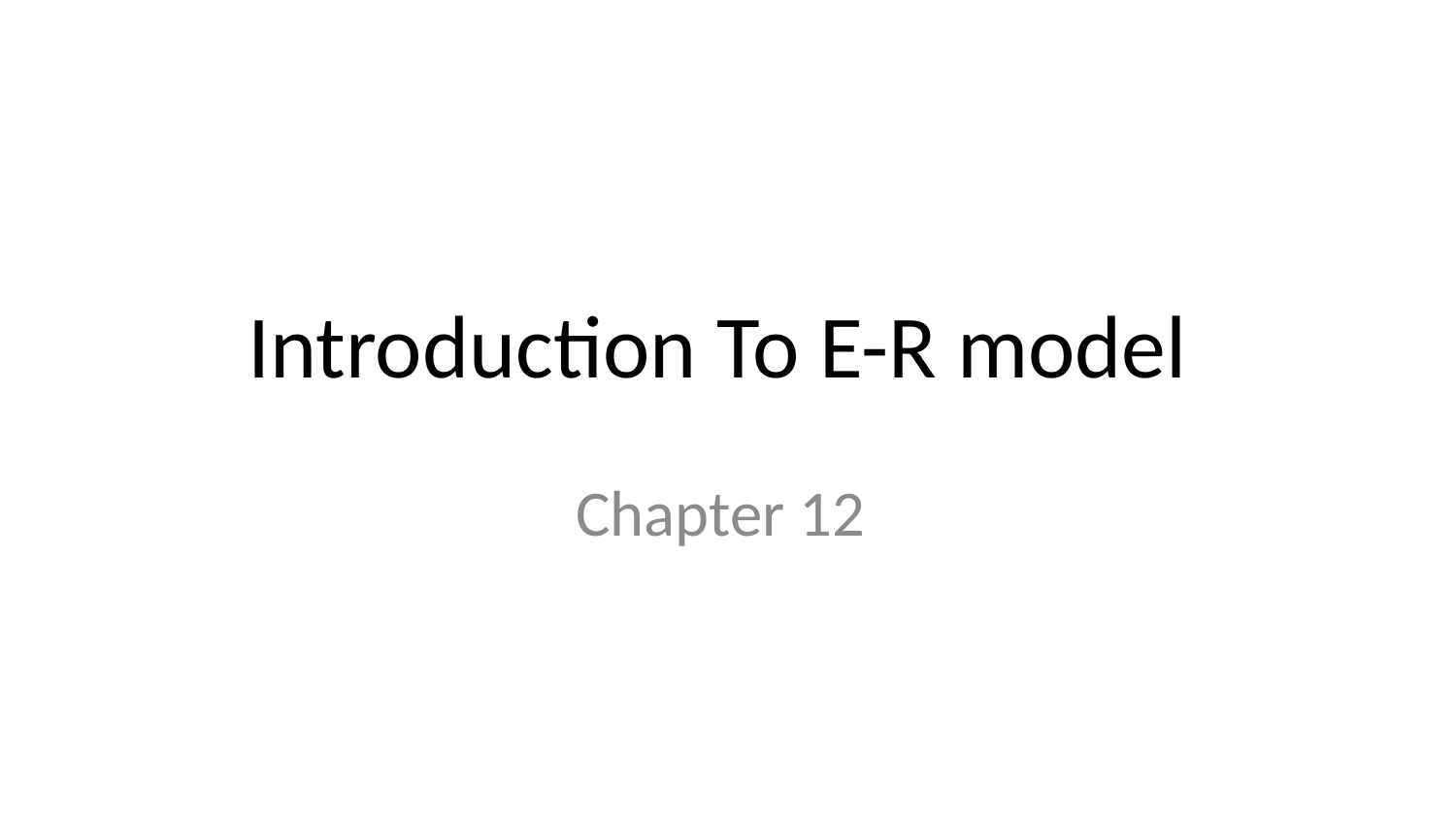

# Introduction To E-R model
Chapter 12